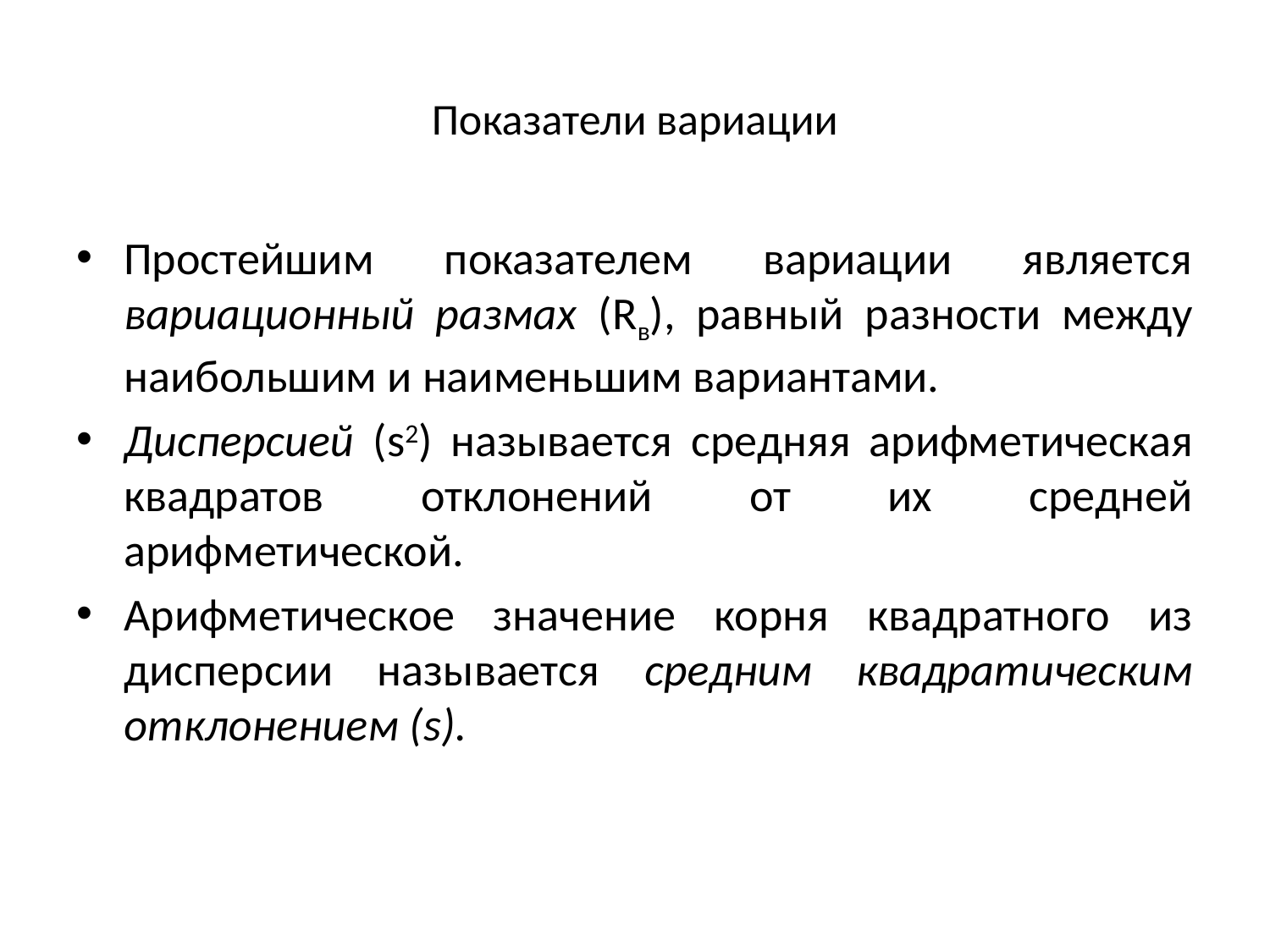

# Показатели вариации
Простейшим показателем вариации является вариационный размах (Rв), равный разности между наибольшим и наименьшим вариантами.
Дисперсией (s2) называется средняя арифметическая квадратов отклонений от их средней арифметической.
Арифметическое значение корня квадратного из дисперсии называется средним квадратическим отклонением (s).